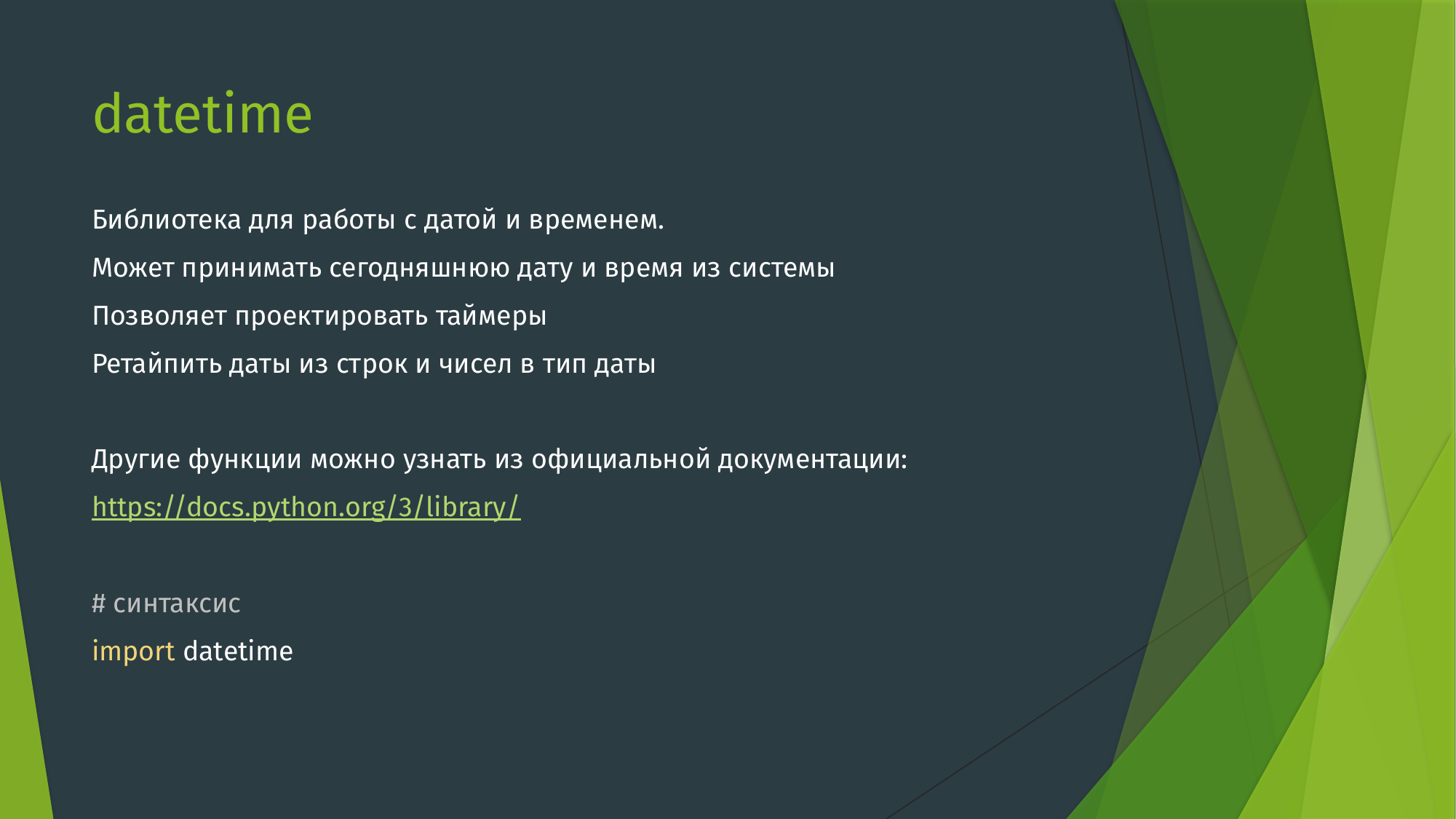

# datetime
Библиотека для работы с датой и временем.
Может принимать сегодняшнюю дату и время из системы
Позволяет проектировать таймеры
Ретайпить даты из строк и чисел в тип даты

Другие функции можно узнать из официальной документации:
https://docs.python.org/3/library/

# синтаксис
import datetime